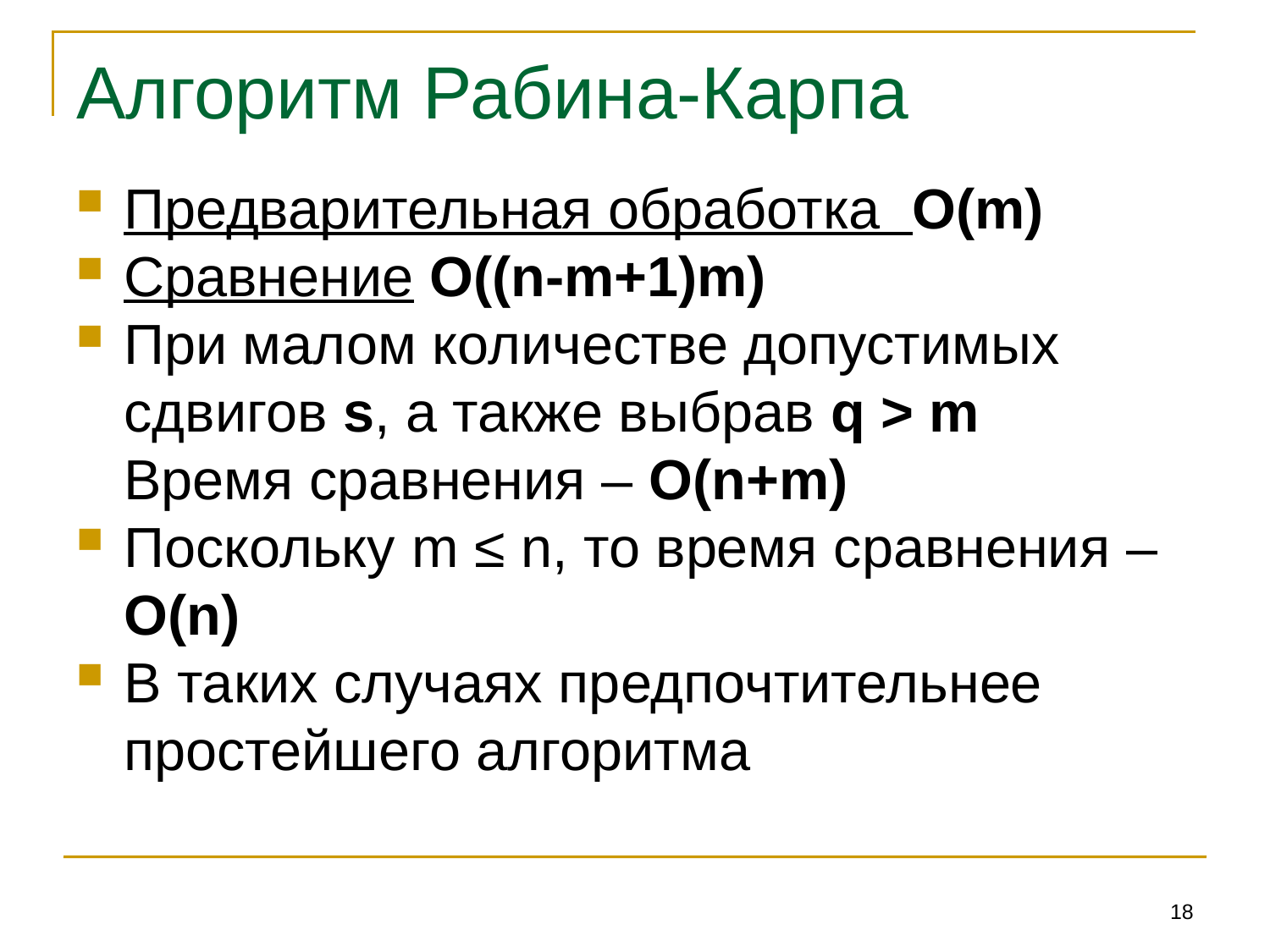

# Алгоритм Рабина-Карпа
Предварительная обработка  O(m)
Сравнение O((n-m+1)m)
При малом количестве допустимых сдвигов s, а также выбрав q > m   Время сравнения – O(n+m)
Поскольку m ≤ n, то время сравнения – O(n)
В таких случаях предпочтительнее простейшего алгоритма
18